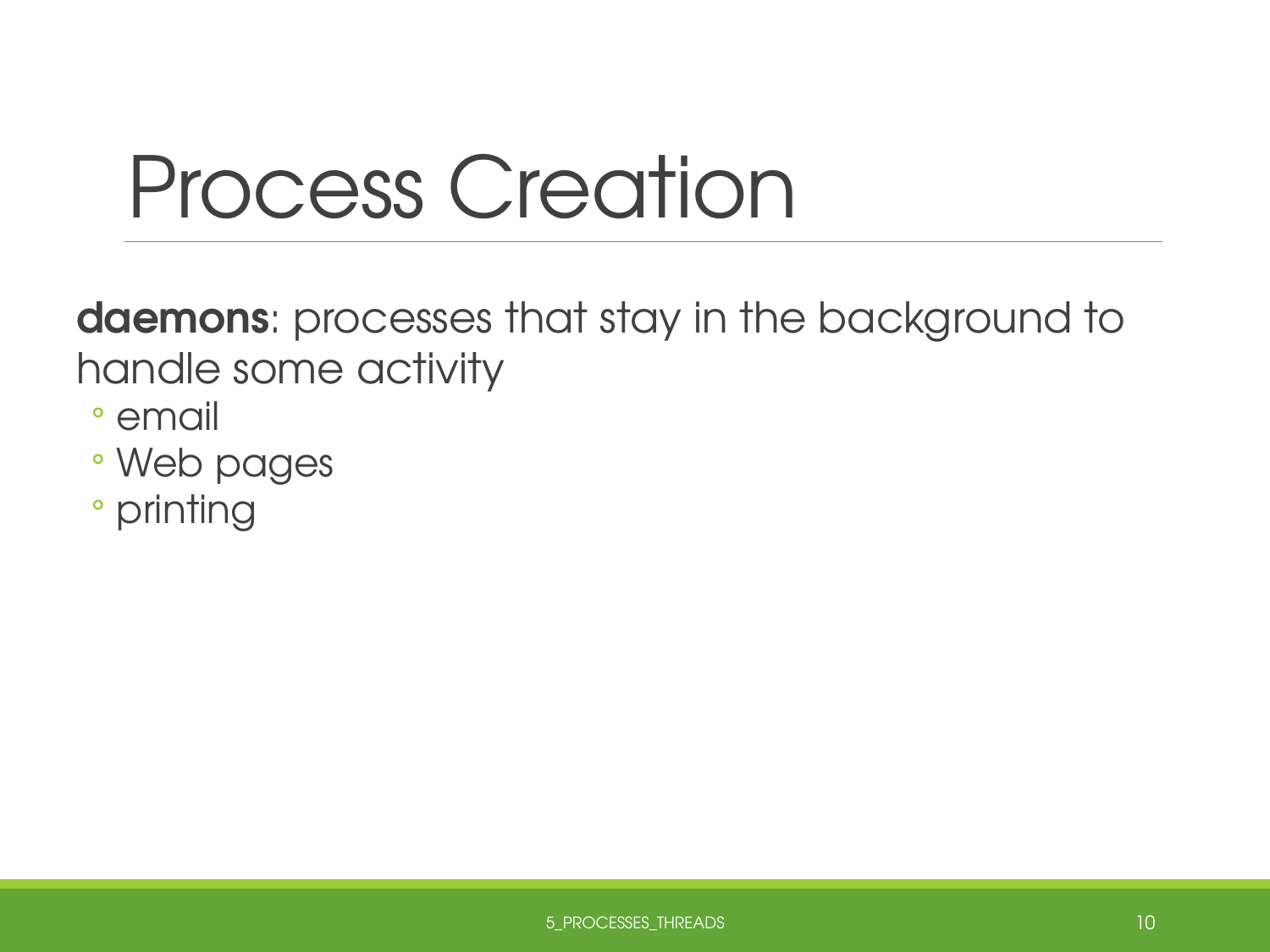

# Process Creation

daemons: processes that stay in the background to handle some activity
email
Web pages
printing
5_Processes_Threads
10